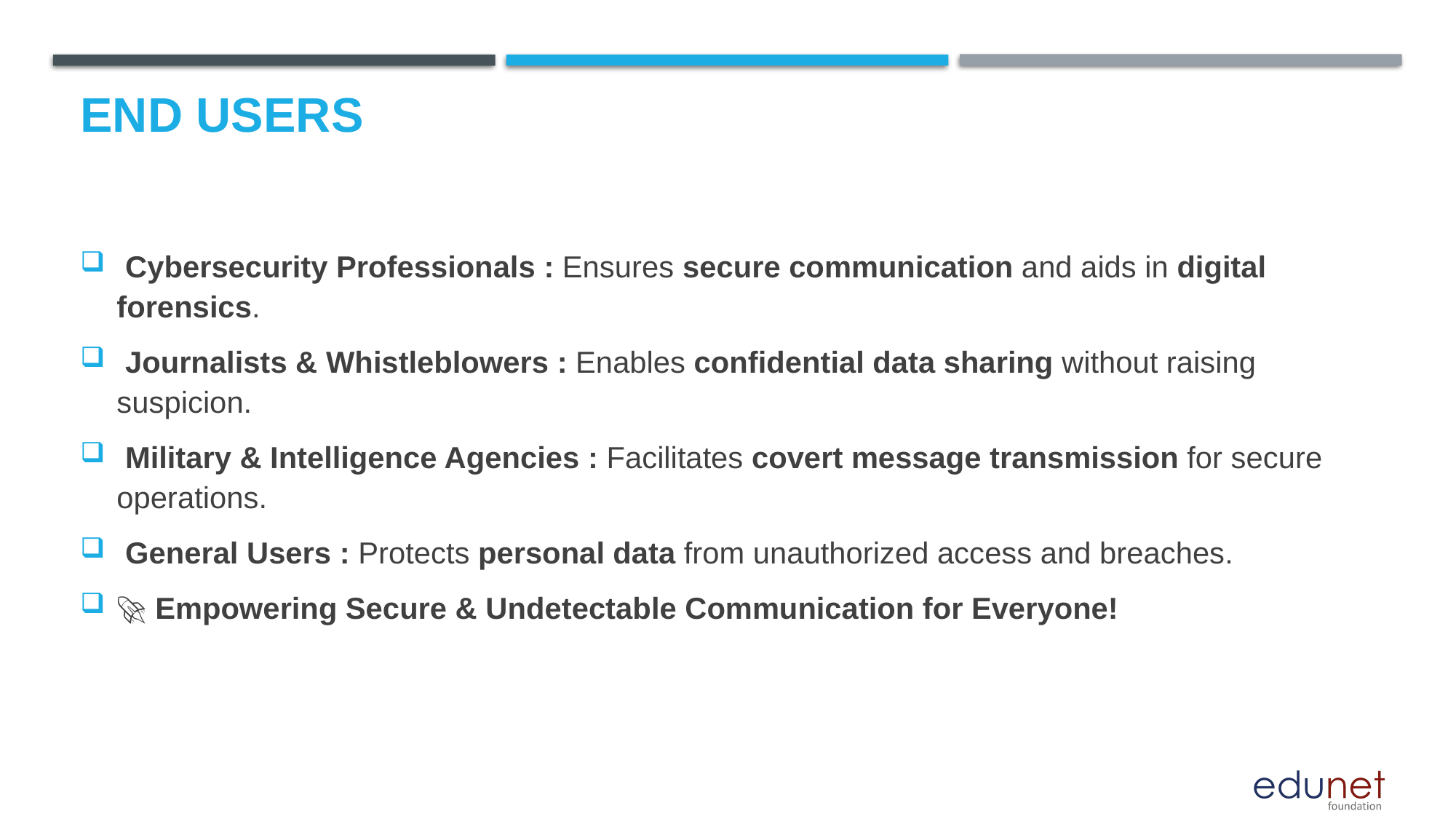

# End users
 Cybersecurity Professionals : Ensures secure communication and aids in digital forensics.
 Journalists & Whistleblowers : Enables confidential data sharing without raising suspicion.
 Military & Intelligence Agencies : Facilitates covert message transmission for secure operations.
 General Users : Protects personal data from unauthorized access and breaches.
🚀 Empowering Secure & Undetectable Communication for Everyone!